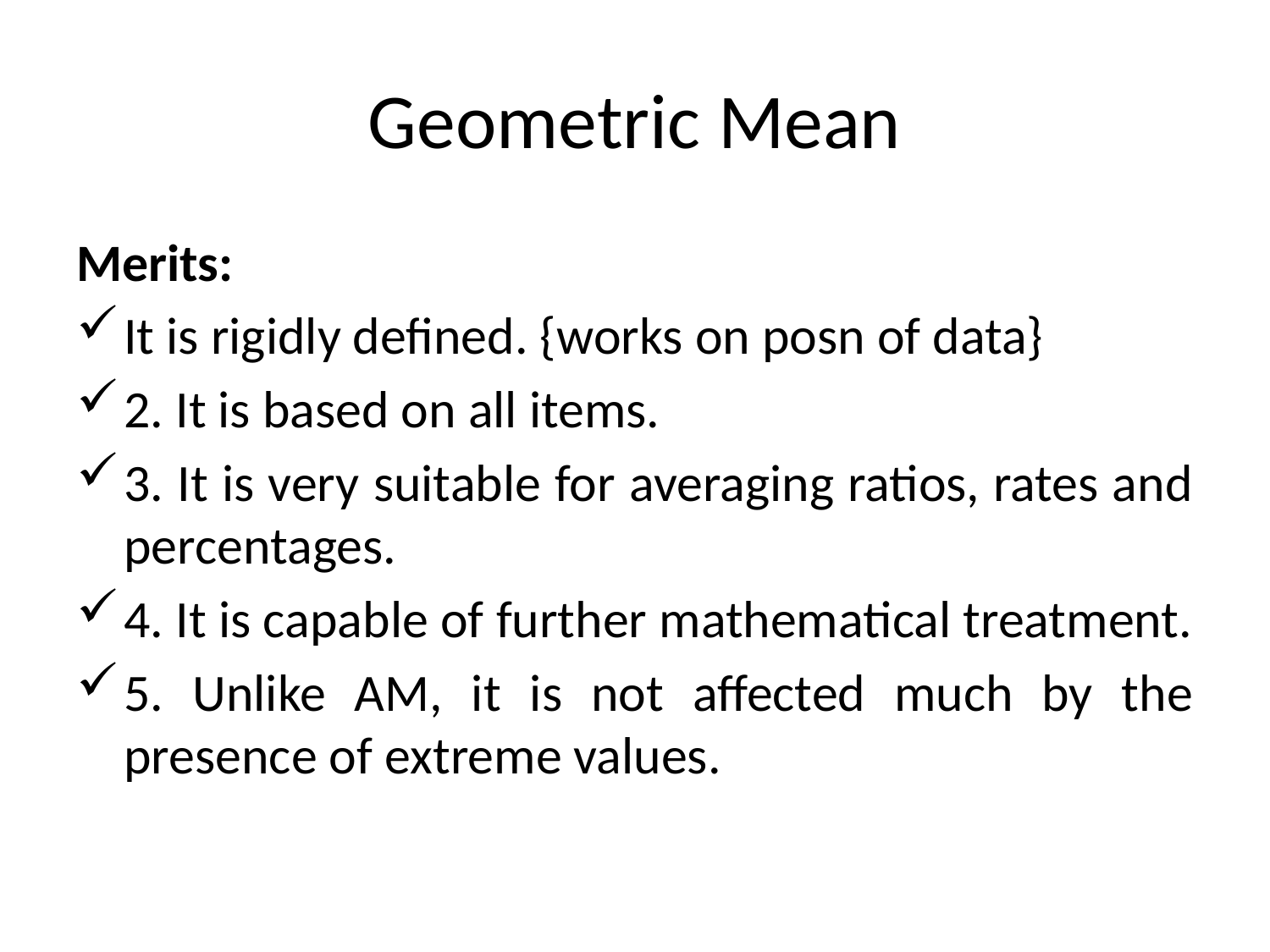

# Geometric Mean
Merits:
It is rigidly defined. {works on posn of data}
2. It is based on all items.
3. It is very suitable for averaging ratios, rates and percentages.
4. It is capable of further mathematical treatment.
5. Unlike AM, it is not affected much by the presence of extreme values.